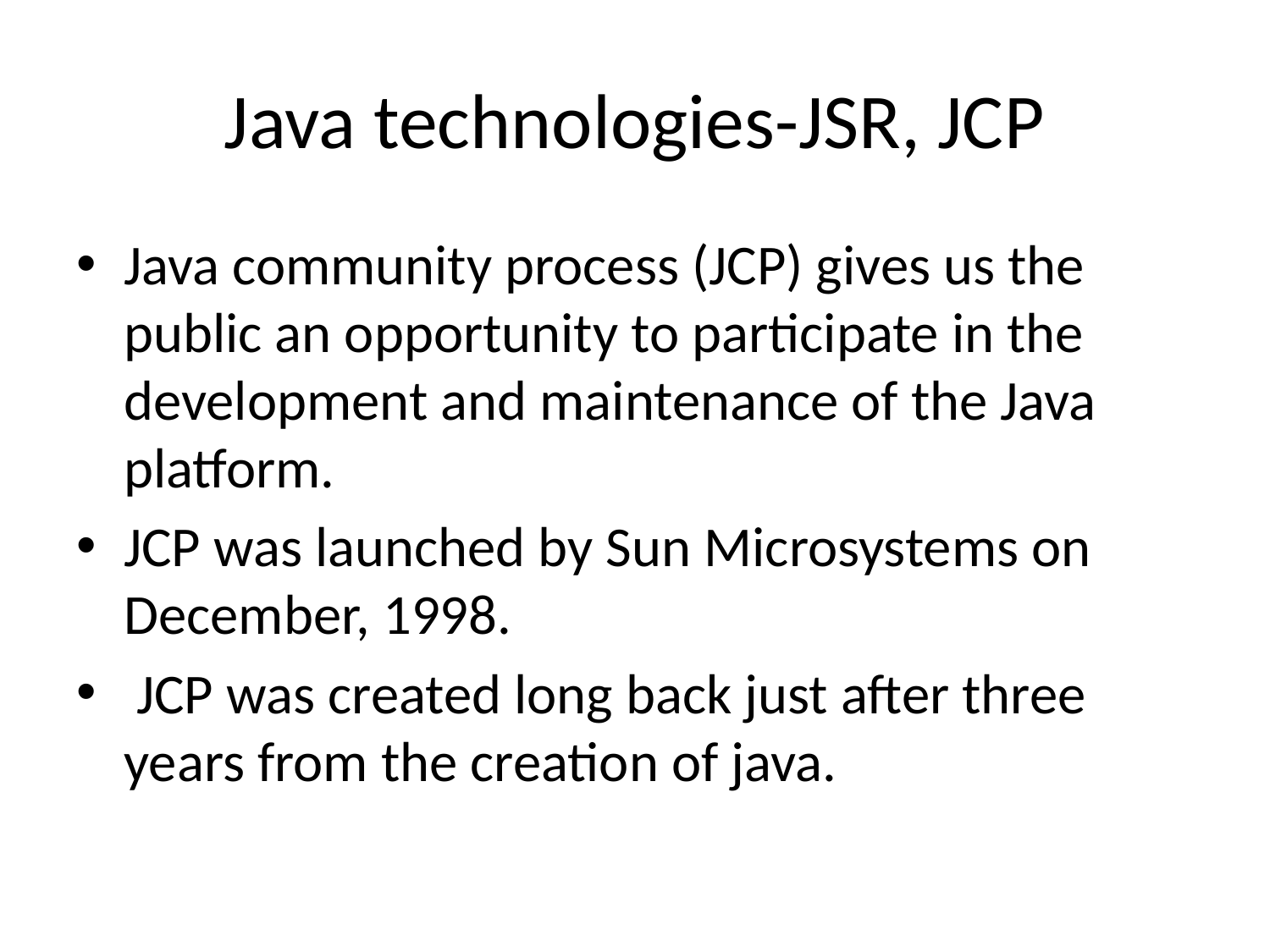

# Java technologies-JSR, JCP
Java community process (JCP) gives us the public an opportunity to participate in the development and maintenance of the Java platform.
JCP was launched by Sun Microsystems on December, 1998.
 JCP was created long back just after three years from the creation of java.